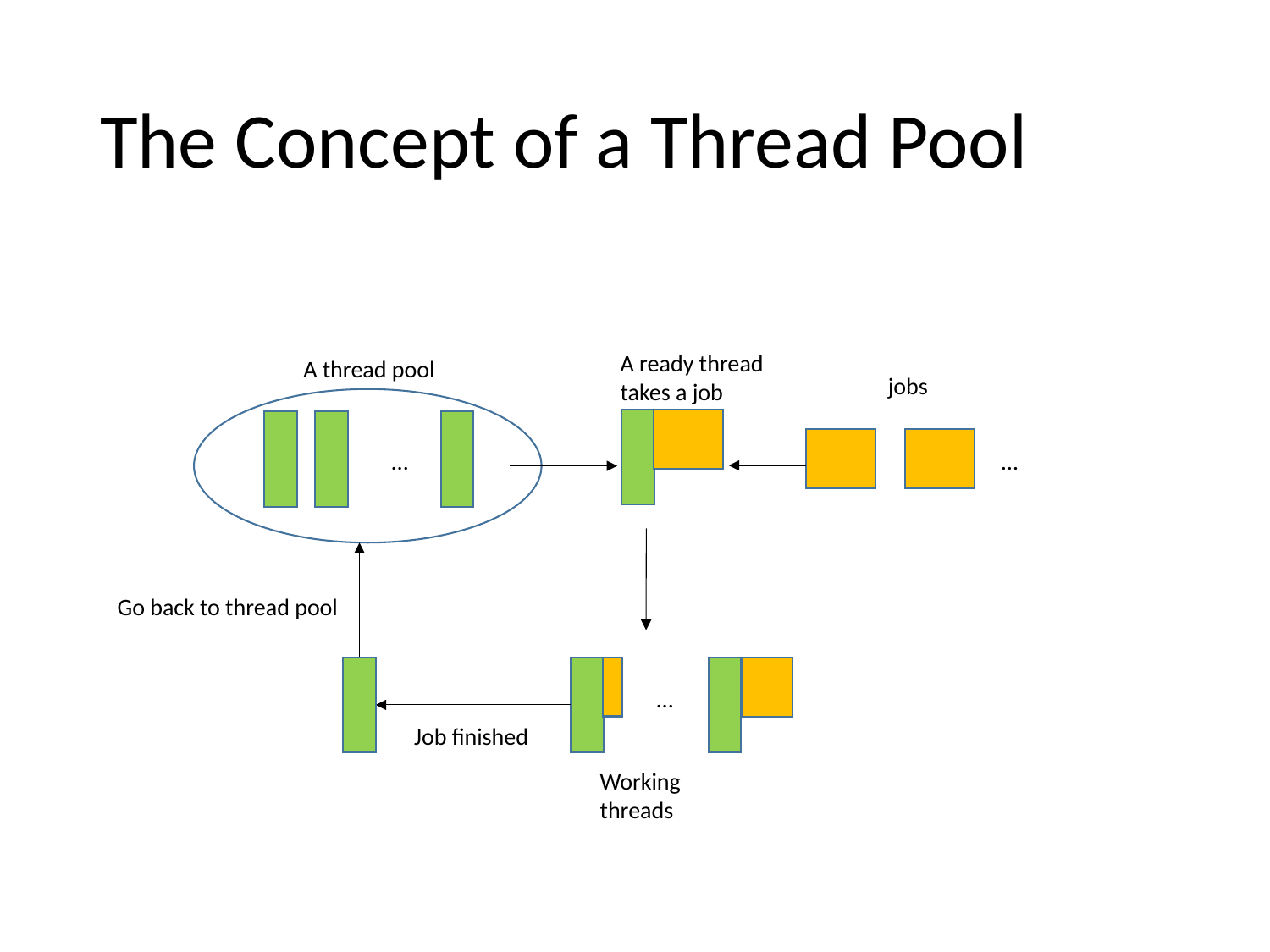

# The Concept of a Thread Pool

A ready thread takes a job
A thread pool
jobs

…
…
Go back to thread pool

…
Job finished
Working threads